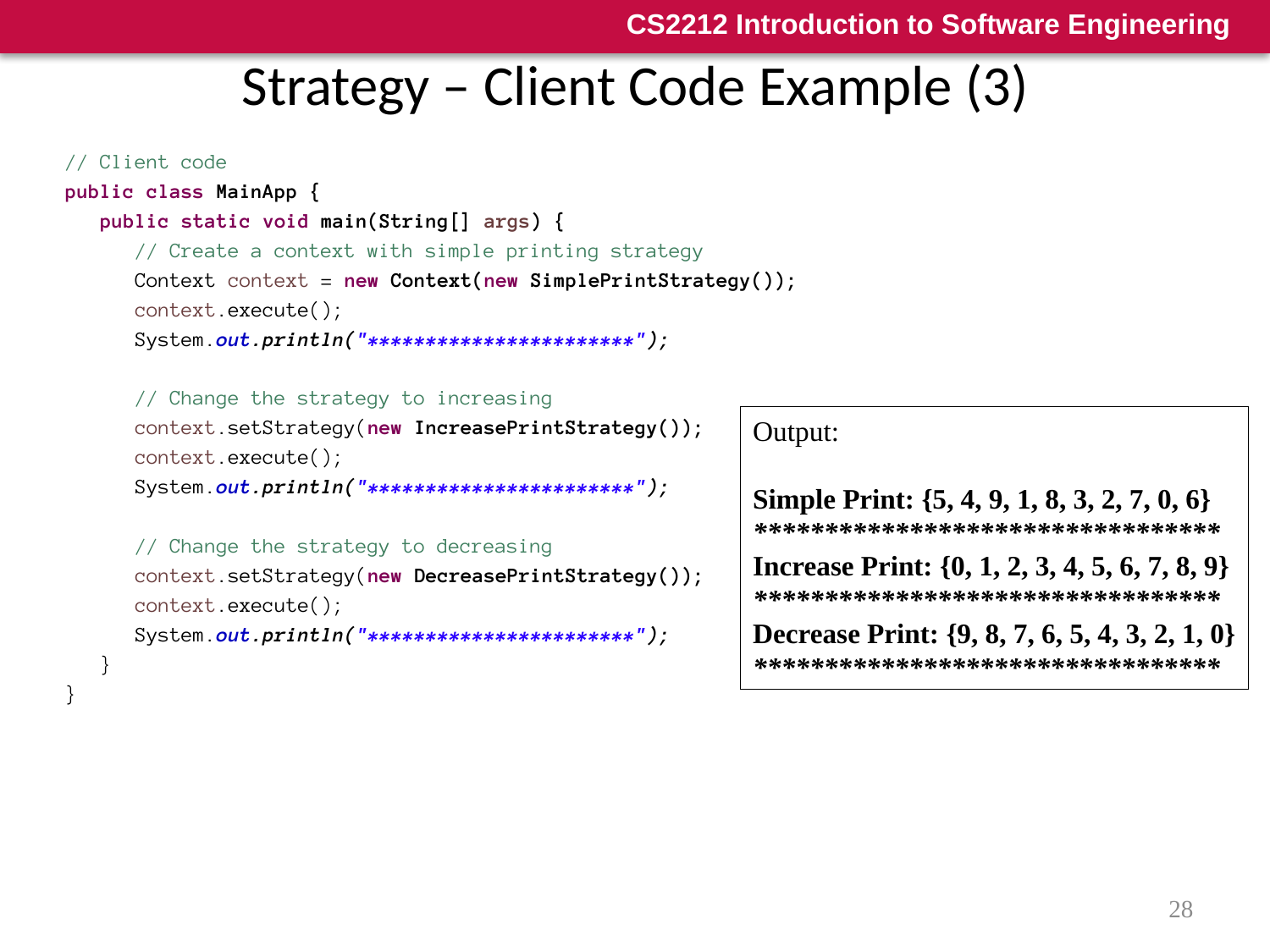

# Strategy – Client Code Example (3)
// Client code
public class MainApp {
   public static void main(String[] args) {
      // Create a context with simple printing strategy
      Context context = new Context(new SimplePrintStrategy());
      context.execute();
      System.out.println("***********************");

      // Change the strategy to increasing
      context.setStrategy(new IncreasePrintStrategy());
      context.execute();
      System.out.println("***********************");

      // Change the strategy to decreasing
      context.setStrategy(new DecreasePrintStrategy());
      context.execute();
      System.out.println("***********************");
   }
}
Output:

Simple Print: {5, 4, 9, 1, 8, 3, 2, 7, 0, 6}
*********************************
Increase Print: {0, 1, 2, 3, 4, 5, 6, 7, 8, 9}
*********************************
Decrease Print: {9, 8, 7, 6, 5, 4, 3, 2, 1, 0}
*********************************
28